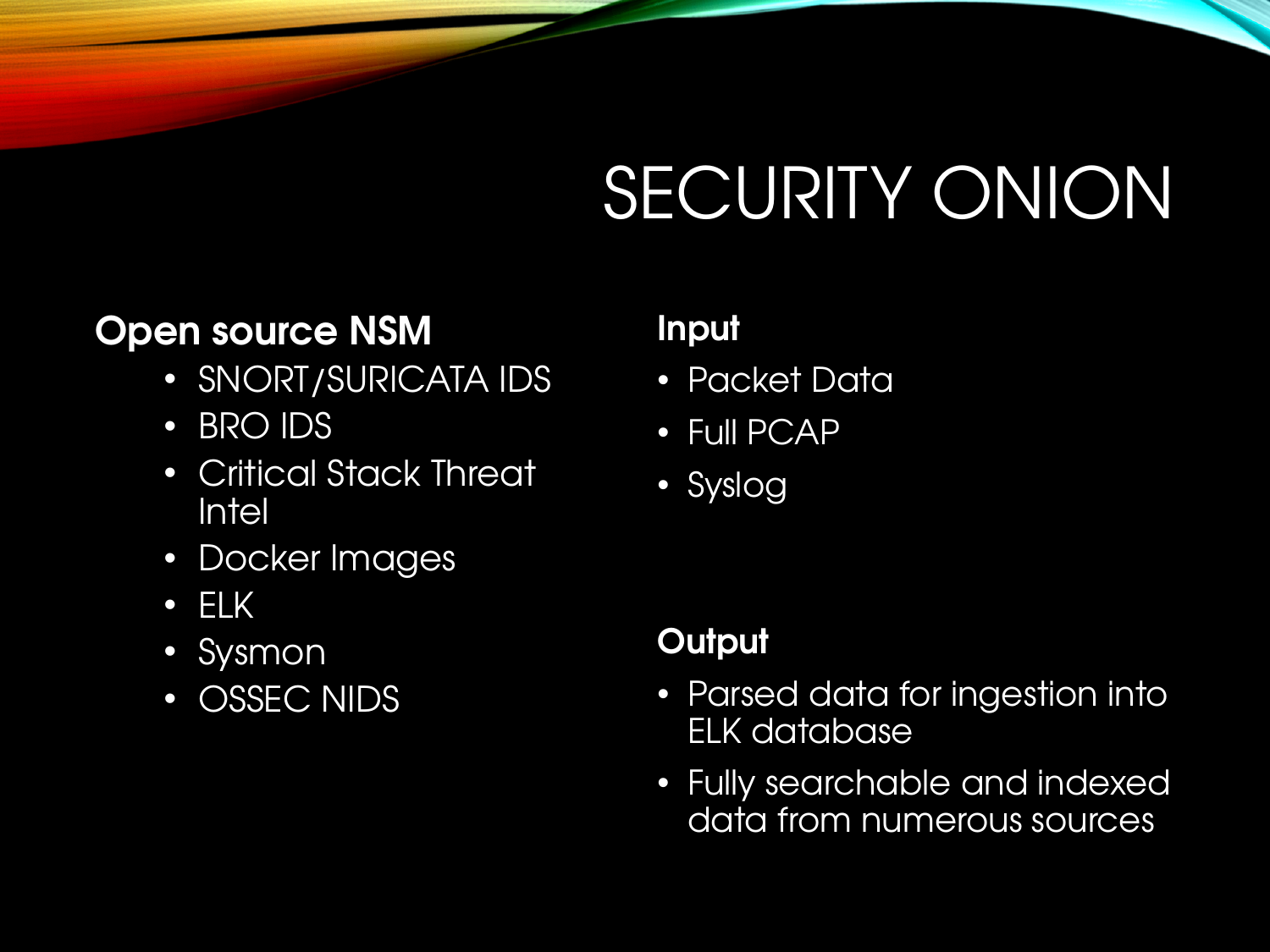

# Security onion
Open source NSM
SNORT/SURICATA IDS
BRO IDS
Critical Stack Threat Intel
Docker Images
ELK
Sysmon
OSSEC NIDS

Input
Packet Data
Full PCAP
Syslog

Output
Parsed data for ingestion into ELK database
Fully searchable and indexed data from numerous sources